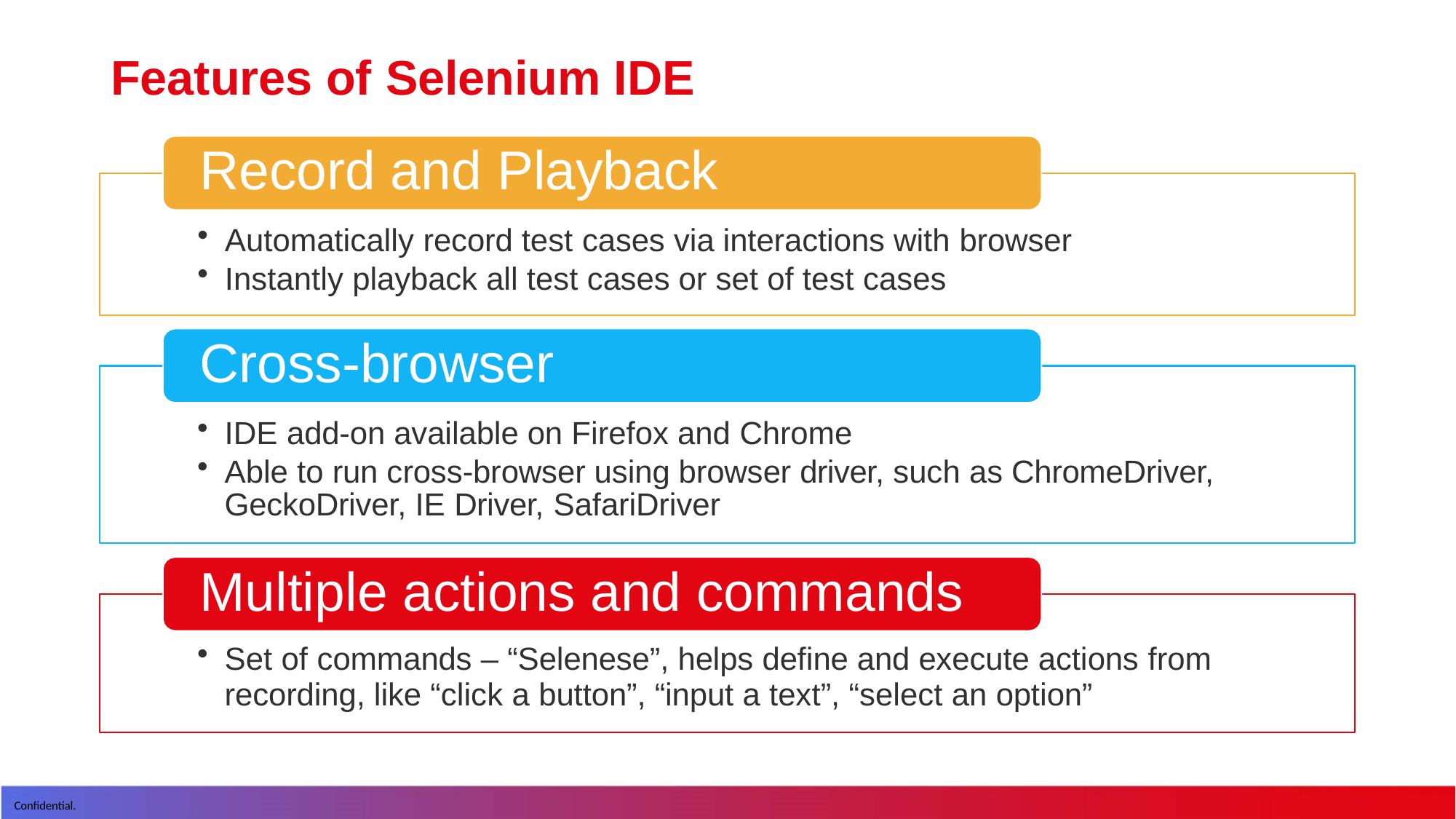

Features of Selenium IDE
# Record and Playback

Automatically record test cases via interactions with browser
Instantly playback all test cases or set of test cases
Cross-browser

IDE add-on available on Firefox and Chrome
Able to run cross-browser using browser driver, such as ChromeDriver,  GeckoDriver, IE Driver, SafariDriver
Multiple actions and commands

Set of commands – “Selenese”, helps define and execute actions from
recording, like “click a button”, “input a text”, “select an option”
Confidential.